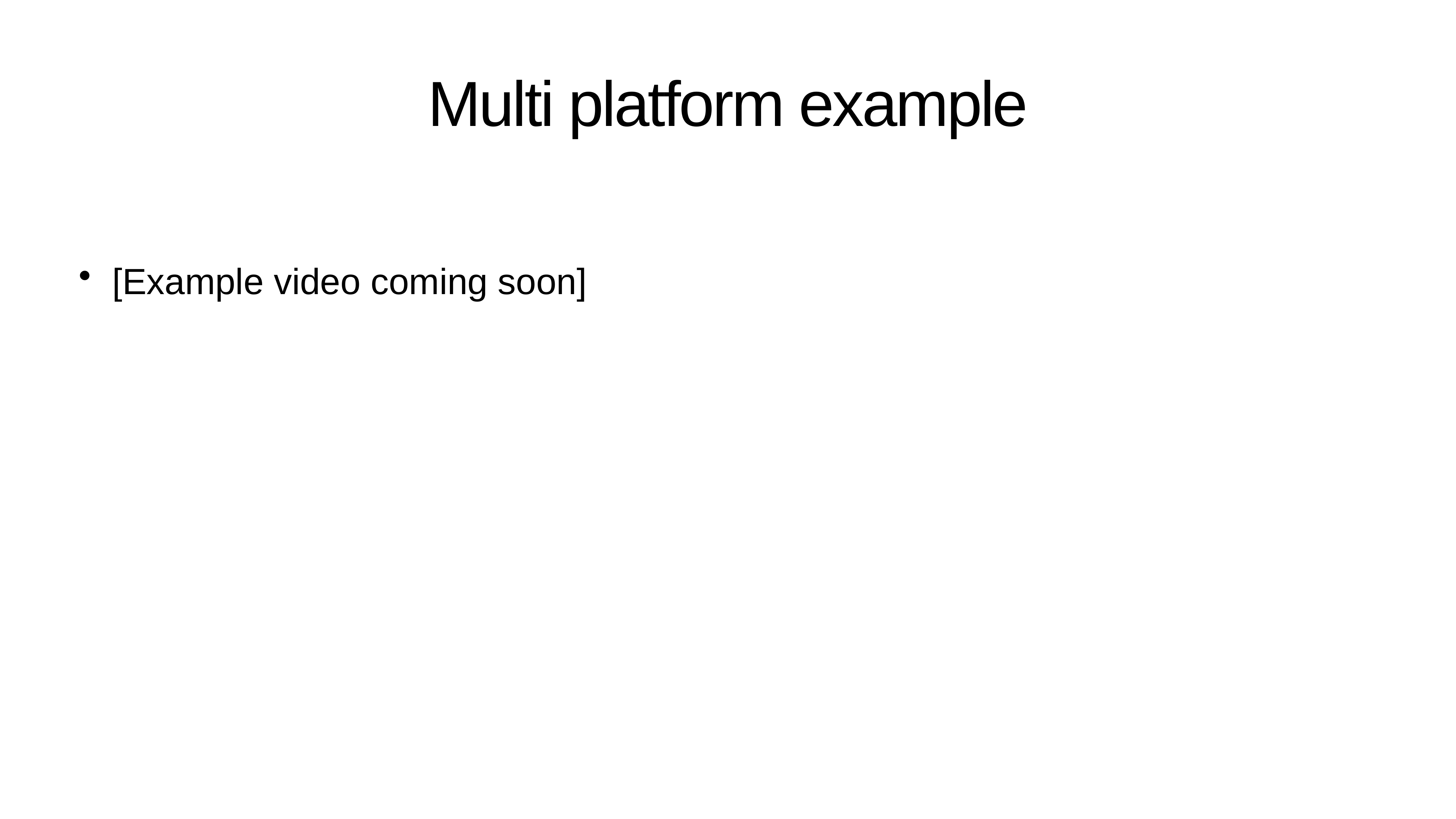

# Multi platform example
[Example video coming soon]